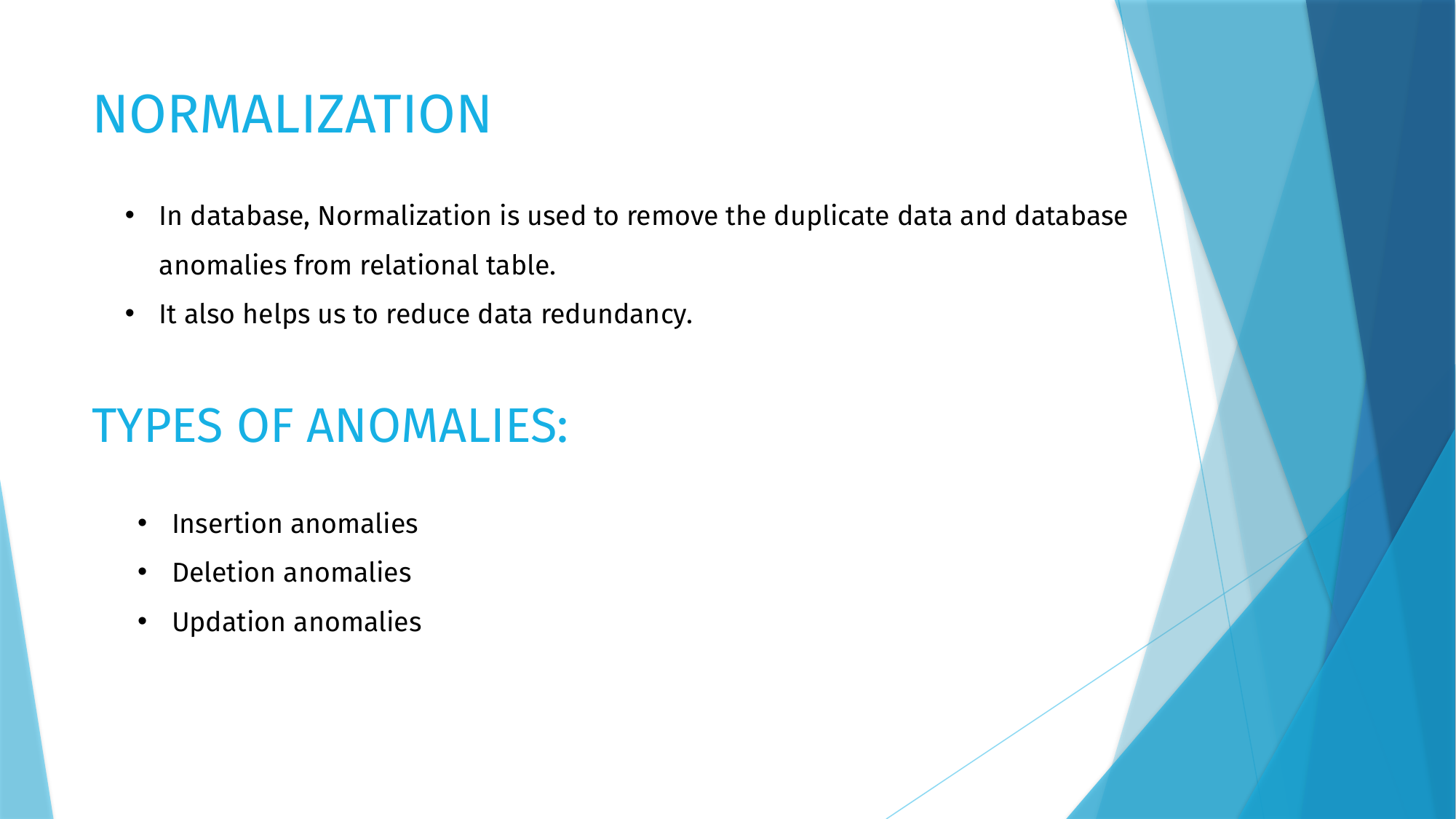

# NORMALIZATION
In database, Normalization is used to remove the duplicate data and database anomalies from relational table.
It also helps us to reduce data redundancy.
TYPES OF ANOMALIES:
Insertion anomalies
Deletion anomalies
Updation anomalies